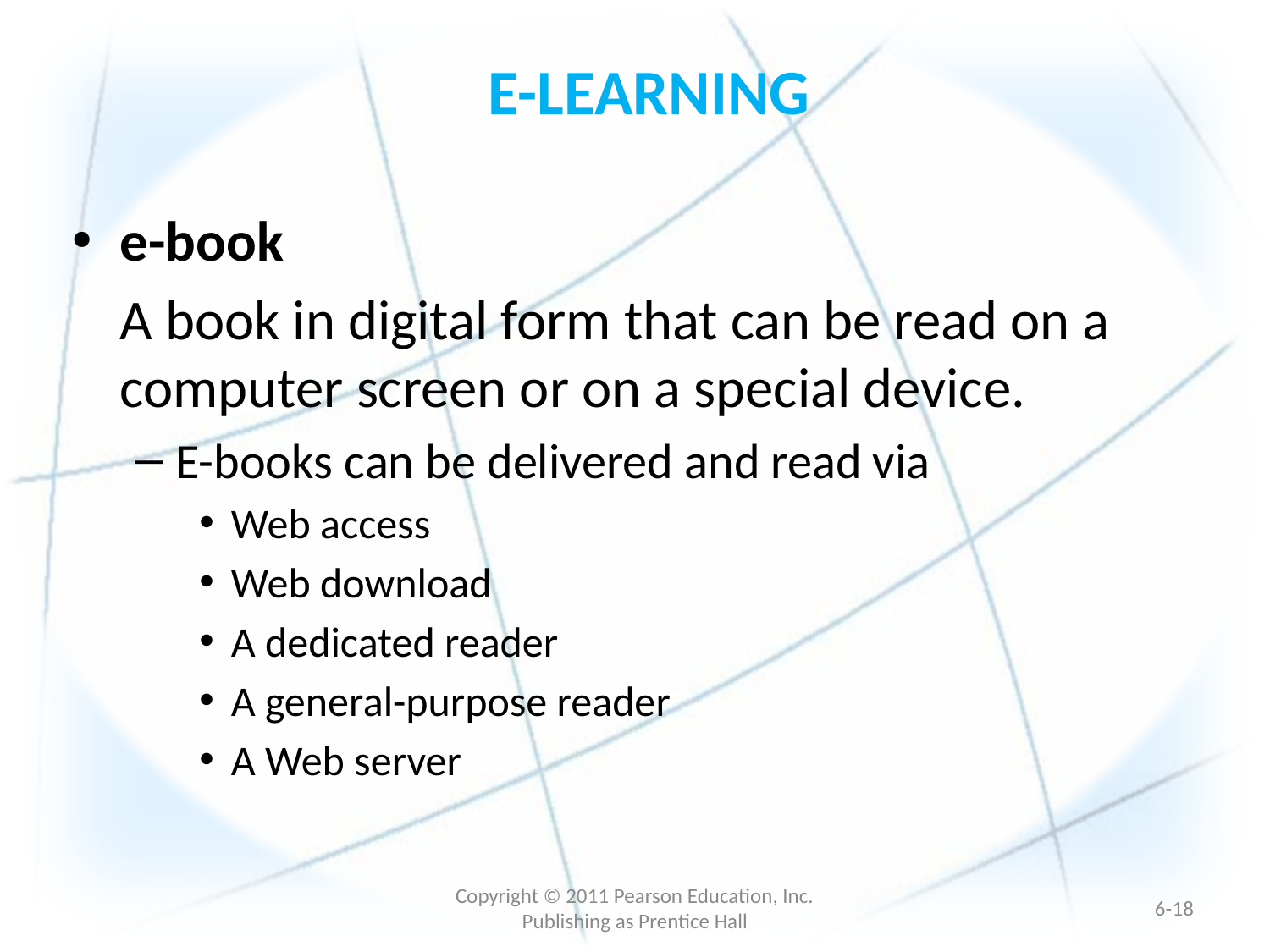

# E-LEARNING
e-book
	A book in digital form that can be read on a computer screen or on a special device.
E-books can be delivered and read via
Web access
Web download
A dedicated reader
A general-purpose reader
A Web server

Copyright © 2011 Pearson Education, Inc. Publishing as Prentice Hall
6-18